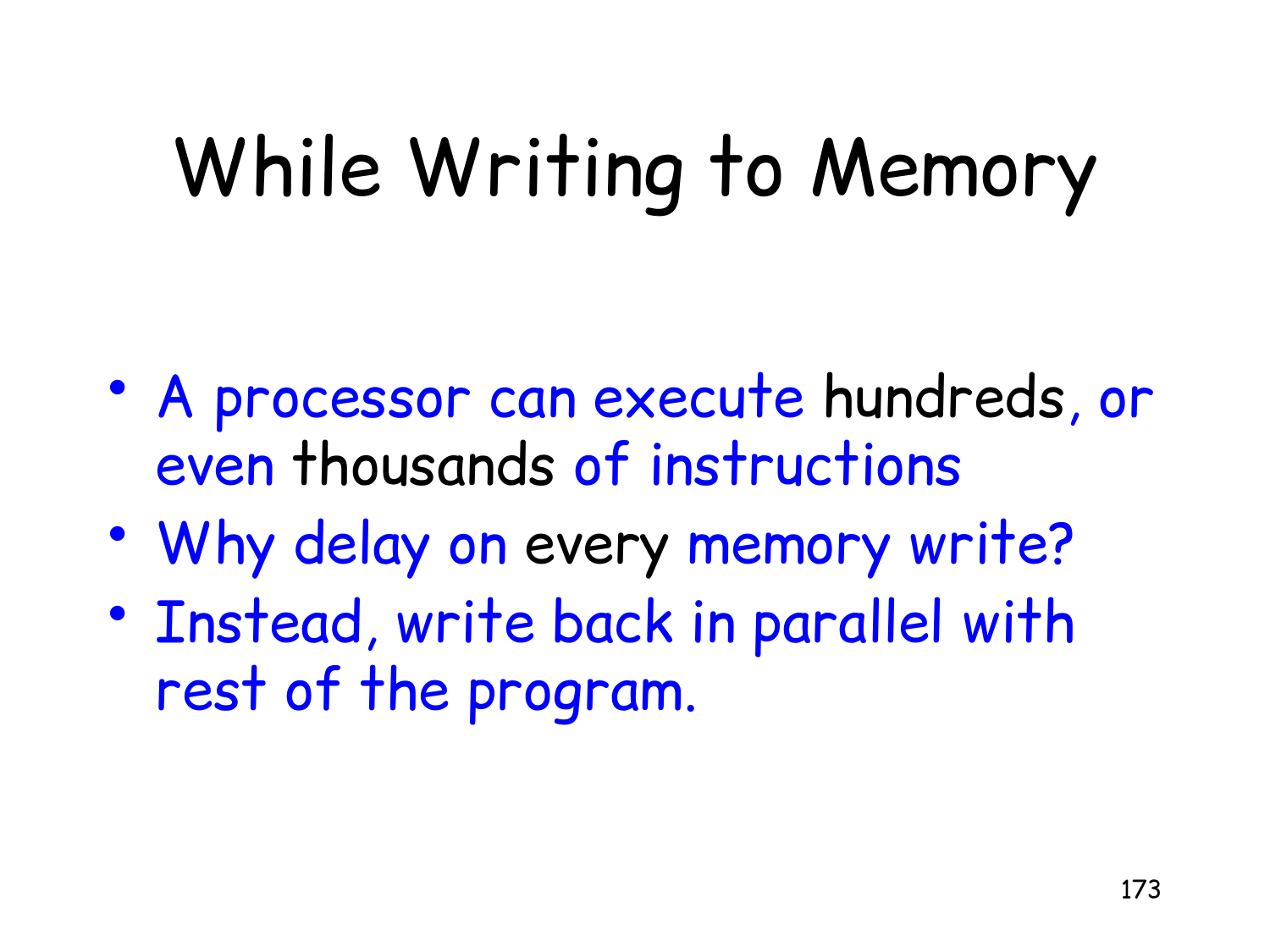

# While Writing to Memory

A processor can execute hundreds, or even thousands of instructions
Why delay on every memory write?
Instead, write back in parallel with rest of the program.
173